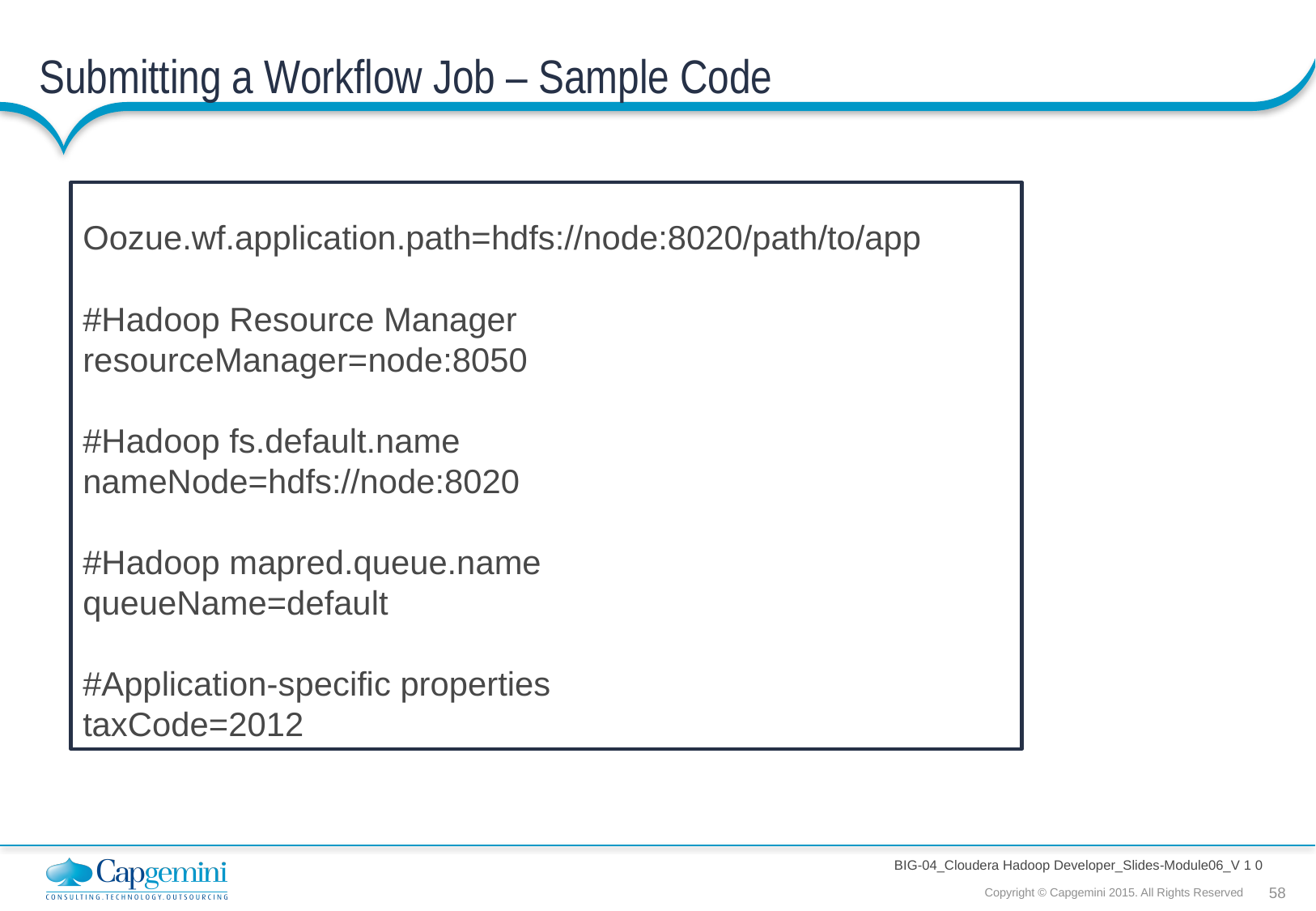

# Submitting a Workflow Job – Sample Code

Oozue.wf.application.path=hdfs://node:8020/path/to/app

#Hadoop Resource Manager
resourceManager=node:8050

#Hadoop fs.default.name
nameNode=hdfs://node:8020

#Hadoop mapred.queue.name
queueName=default

#Application-specific properties
taxCode=2012